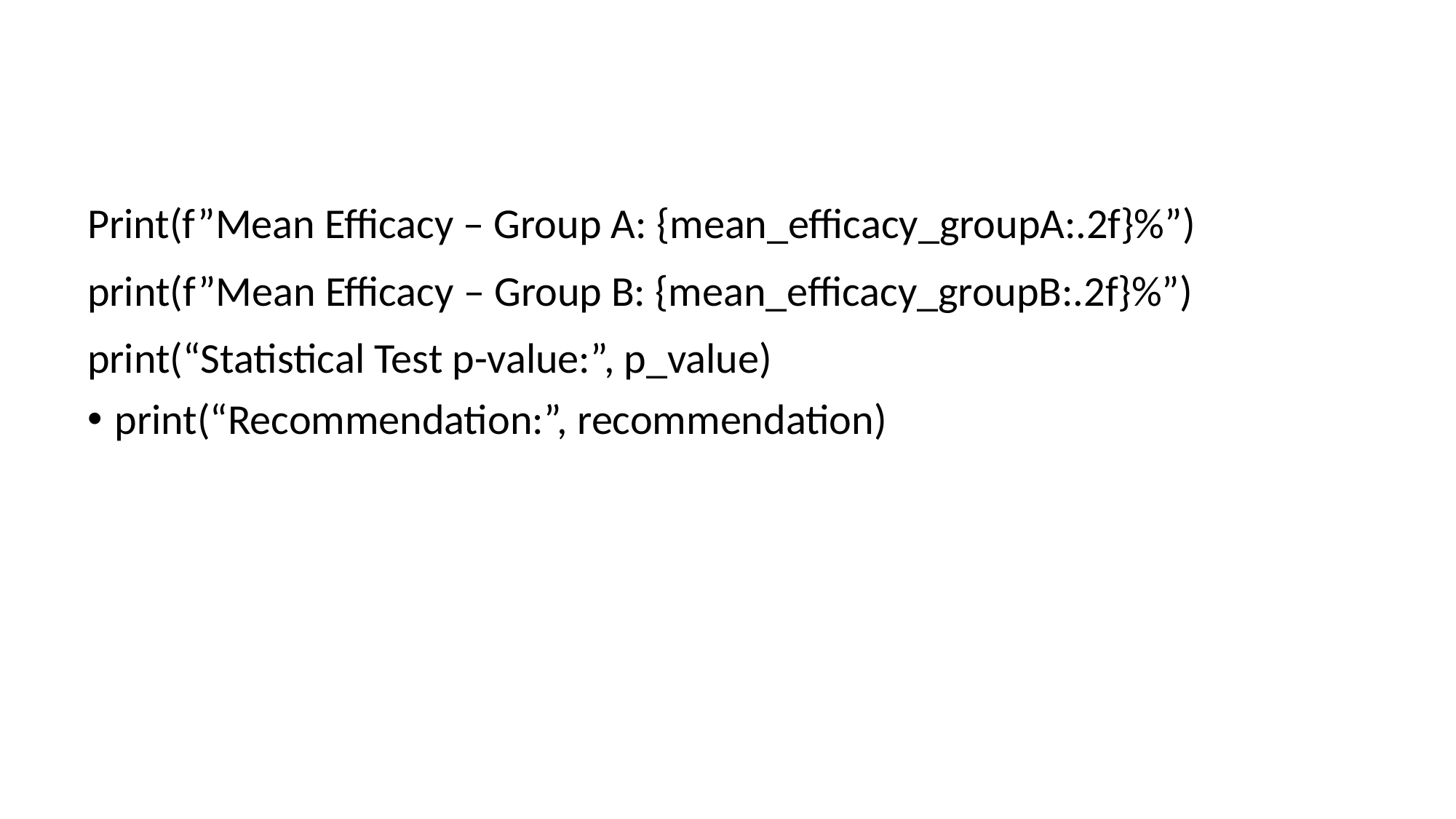

Print(f”Mean Efficacy – Group A: {mean_efficacy_groupA:.2f}%”)
print(f”Mean Efficacy – Group B: {mean_efficacy_groupB:.2f}%”)
print(“Statistical Test p-value:”, p_value)
print(“Recommendation:”, recommendation)